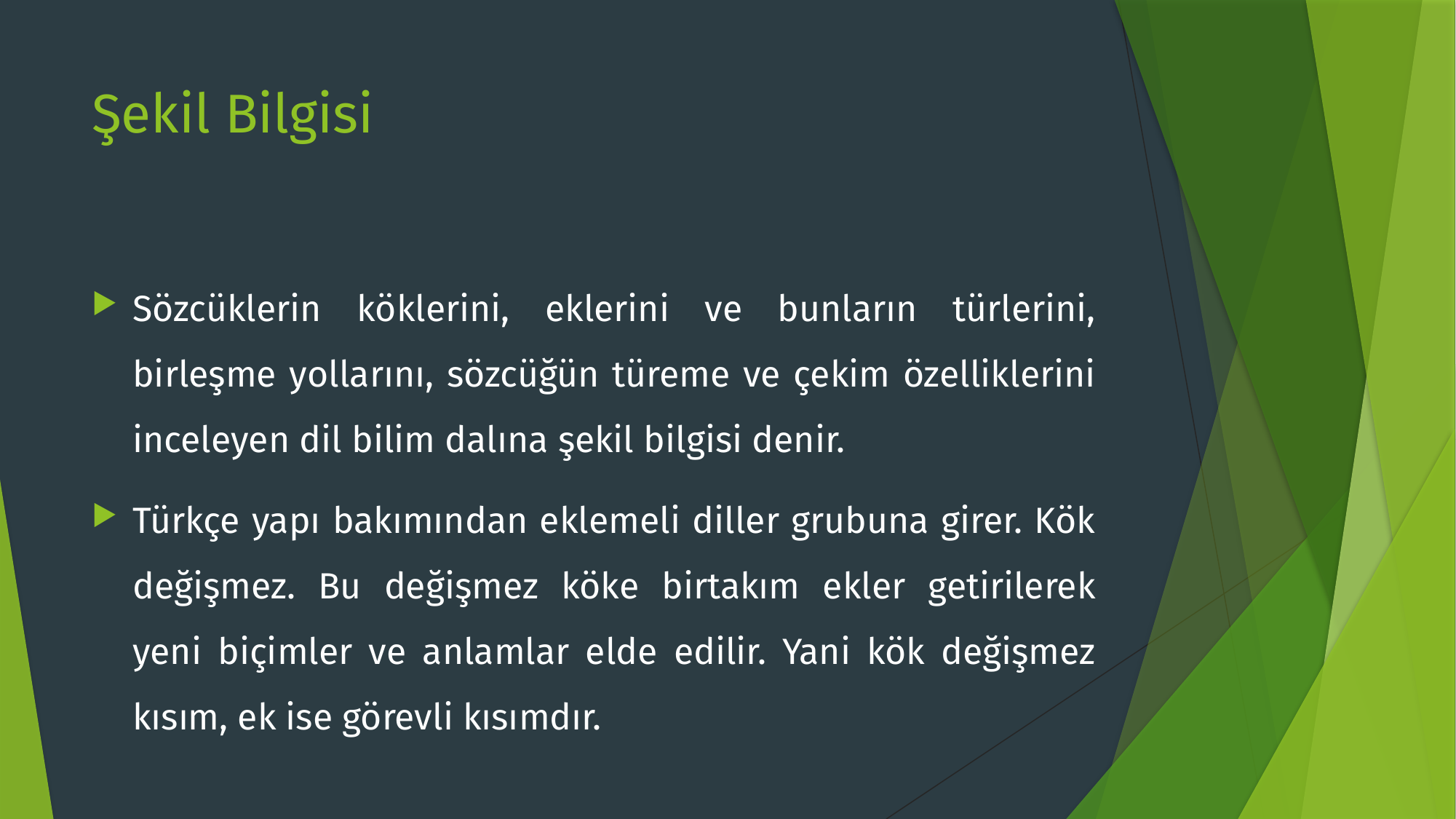

# Şekil Bilgisi
Sözcüklerin köklerini, eklerini ve bunların türlerini, birleşme yollarını, sözcüğün türeme ve çekim özelliklerini inceleyen dil bilim dalına şekil bilgisi denir.
Türkçe yapı bakımından eklemeli diller grubuna girer. Kök değişmez. Bu değişmez köke birtakım ekler getirilerek yeni biçimler ve anlamlar elde edilir. Yani kök değişmez kısım, ek ise görevli kısımdır.